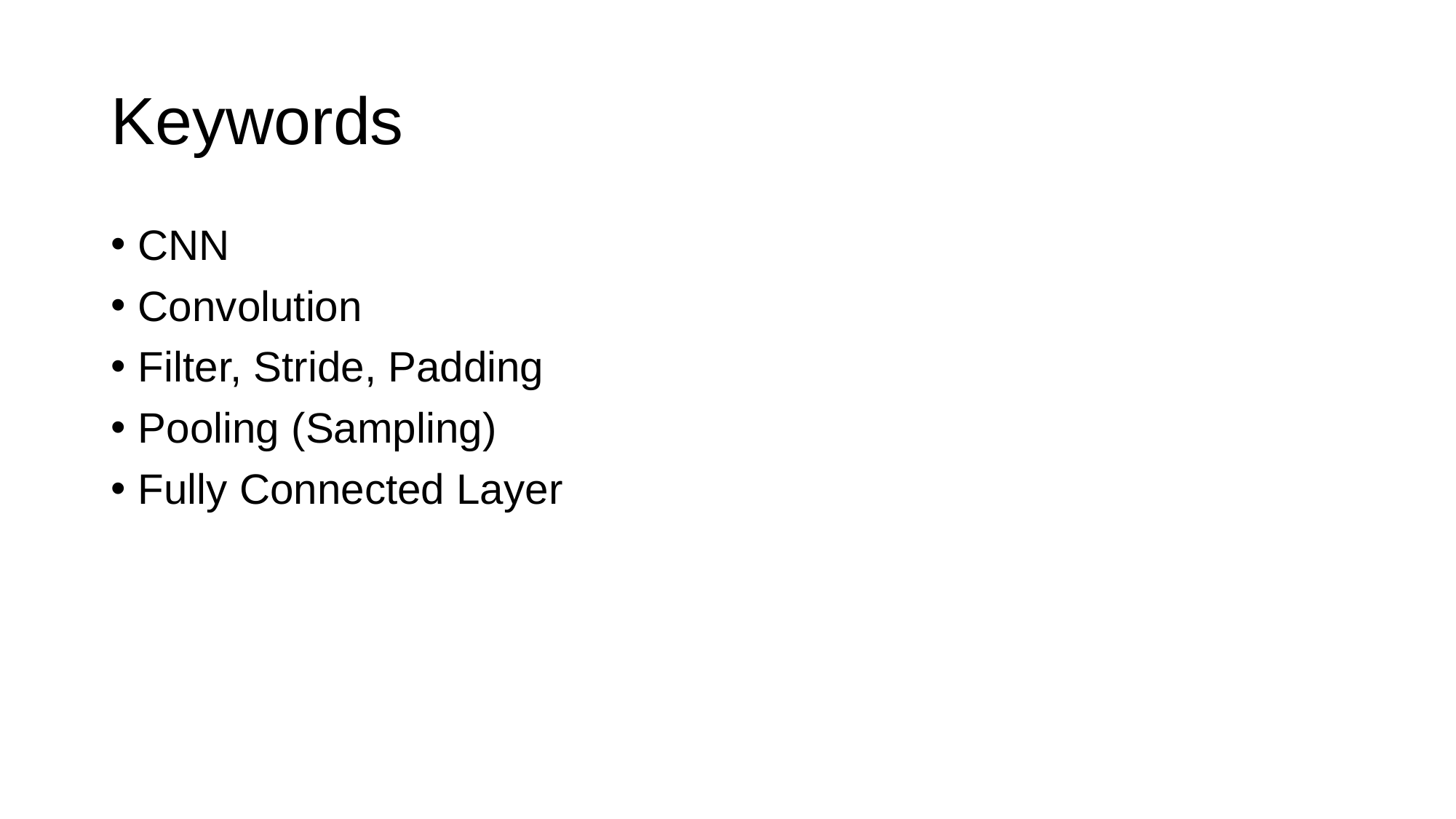

# Keywords
CNN
Convolution
Filter, Stride, Padding
Pooling (Sampling)
Fully Connected Layer